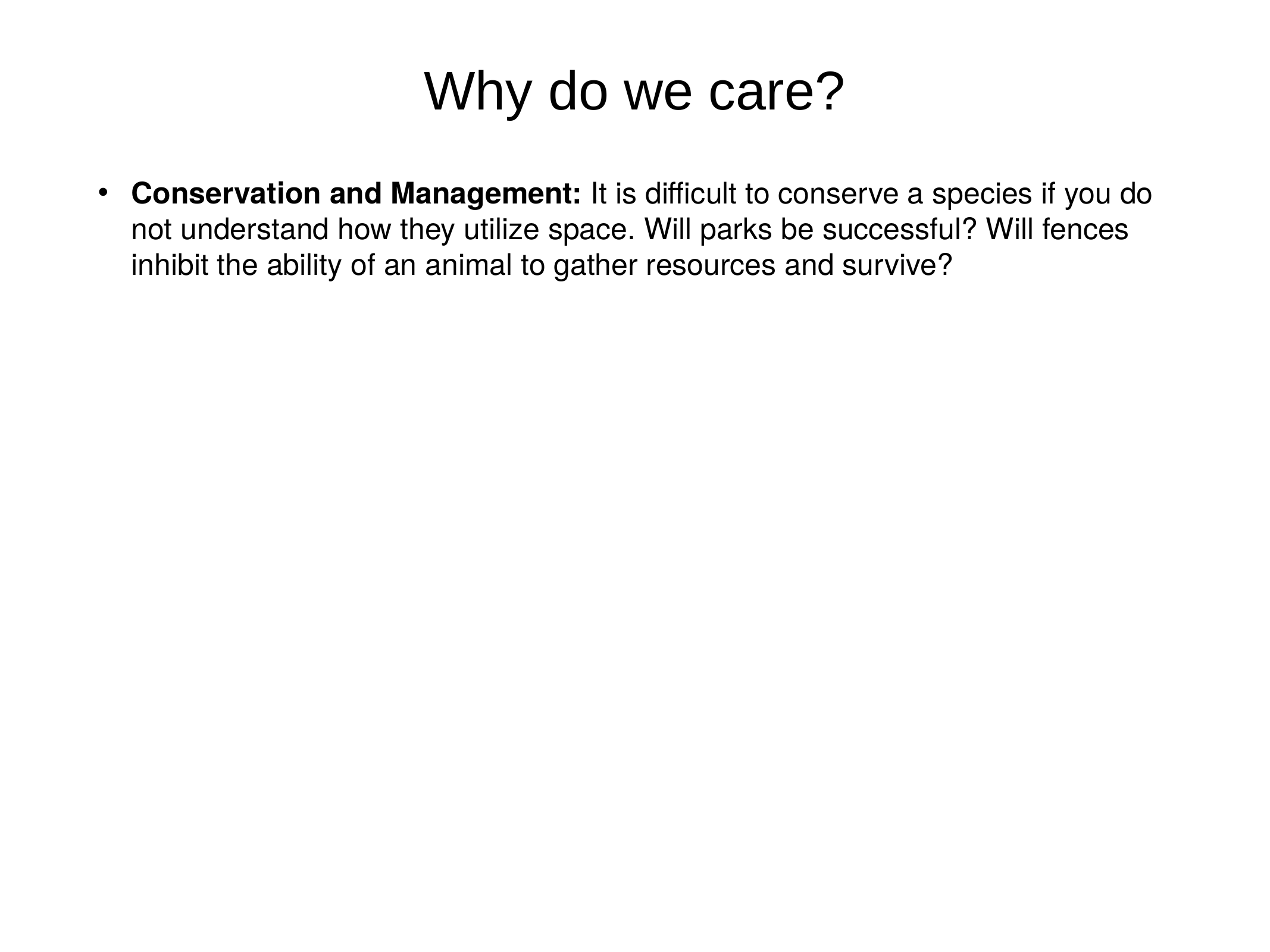

# Why do we care?
Conservation and Management: It is difficult to conserve a species if you do not understand how they utilize space. Will parks be successful? Will fences inhibit the ability of an animal to gather resources and survive?